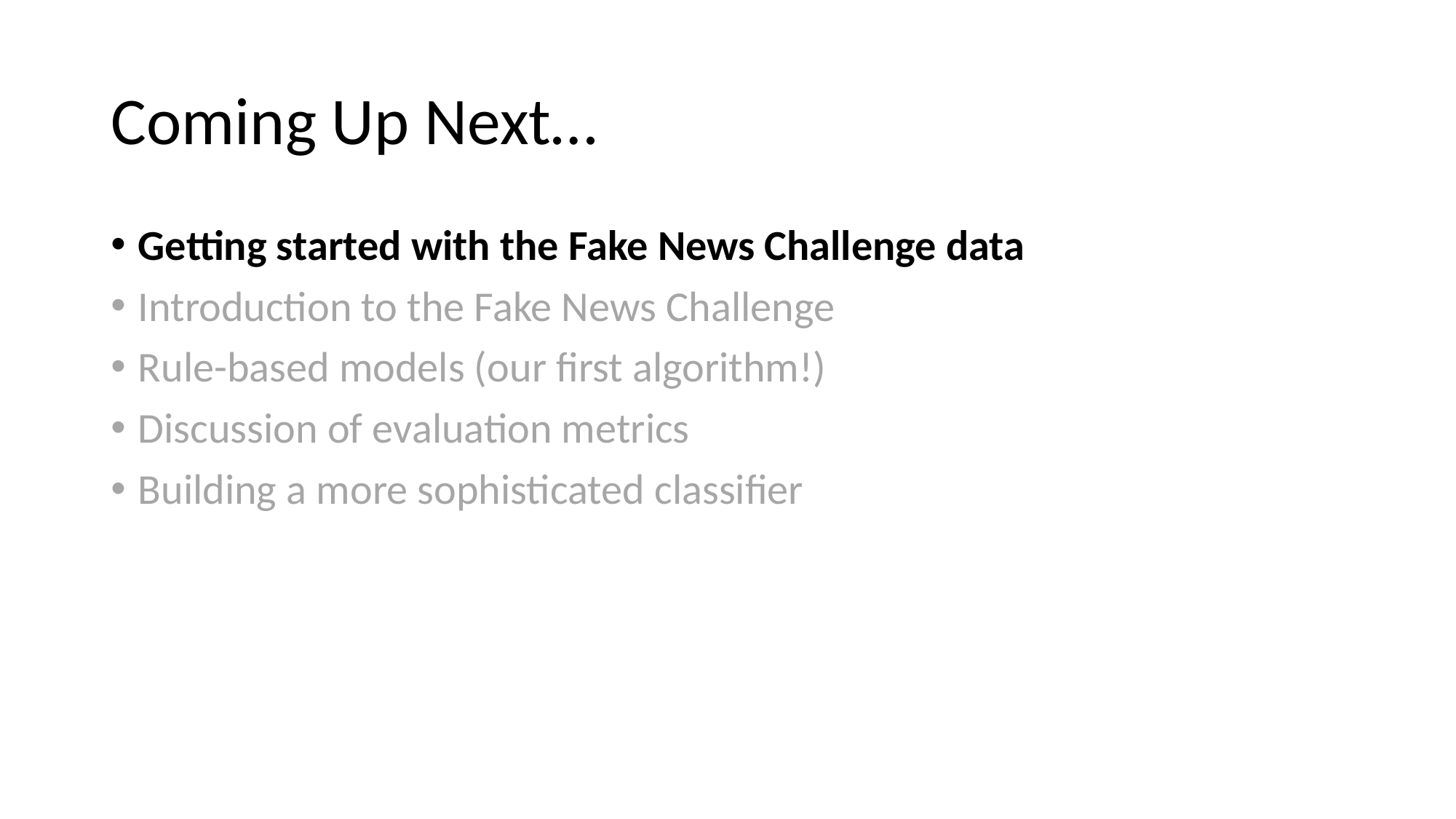

# Coming Up Next…
Getting started with the Fake News Challenge data
Introduction to the Fake News Challenge
Rule-based models (our first algorithm!)
Discussion of evaluation metrics
Building a more sophisticated classifier